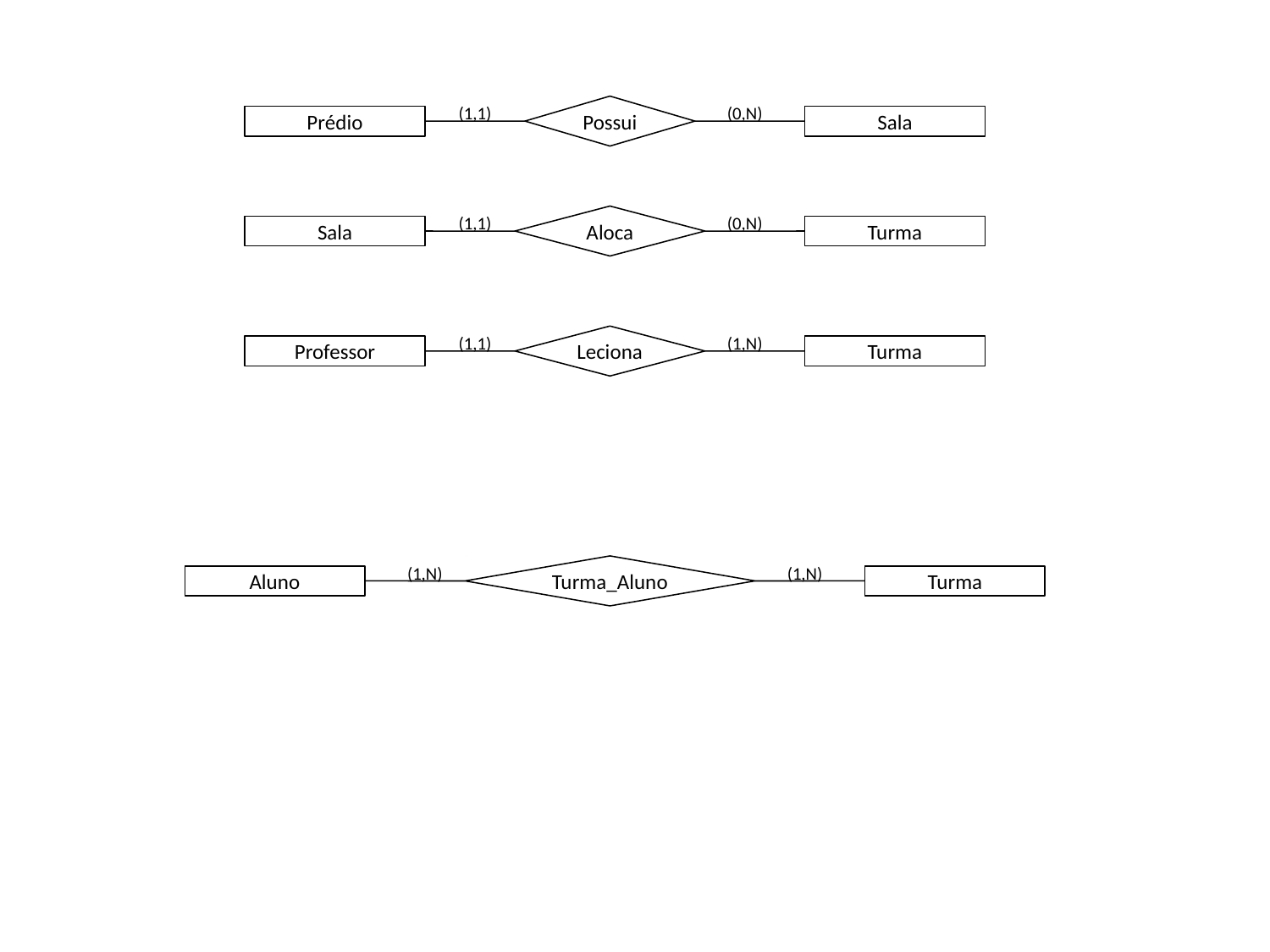

(1,1)
Possui
(0,N)
Sala
Prédio
(1,1)
Aloca
(0,N)
Sala
Turma
(1,1)
Leciona
(1,N)
Professor
Turma
(1,N)
(1,N)
Turma_Aluno
Aluno
Turma